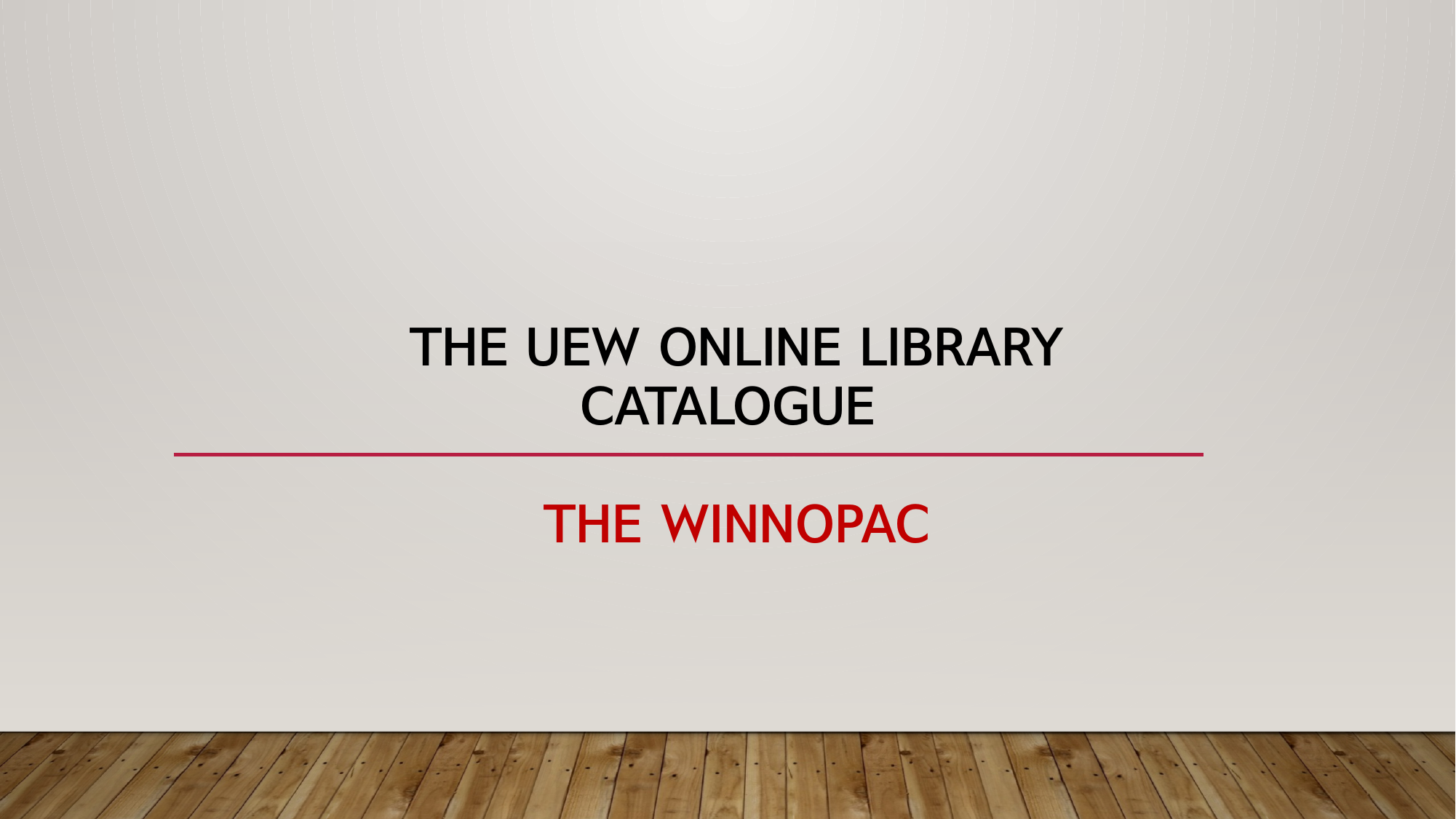

# The UEW Online Library Catalogue The WINNOPAC